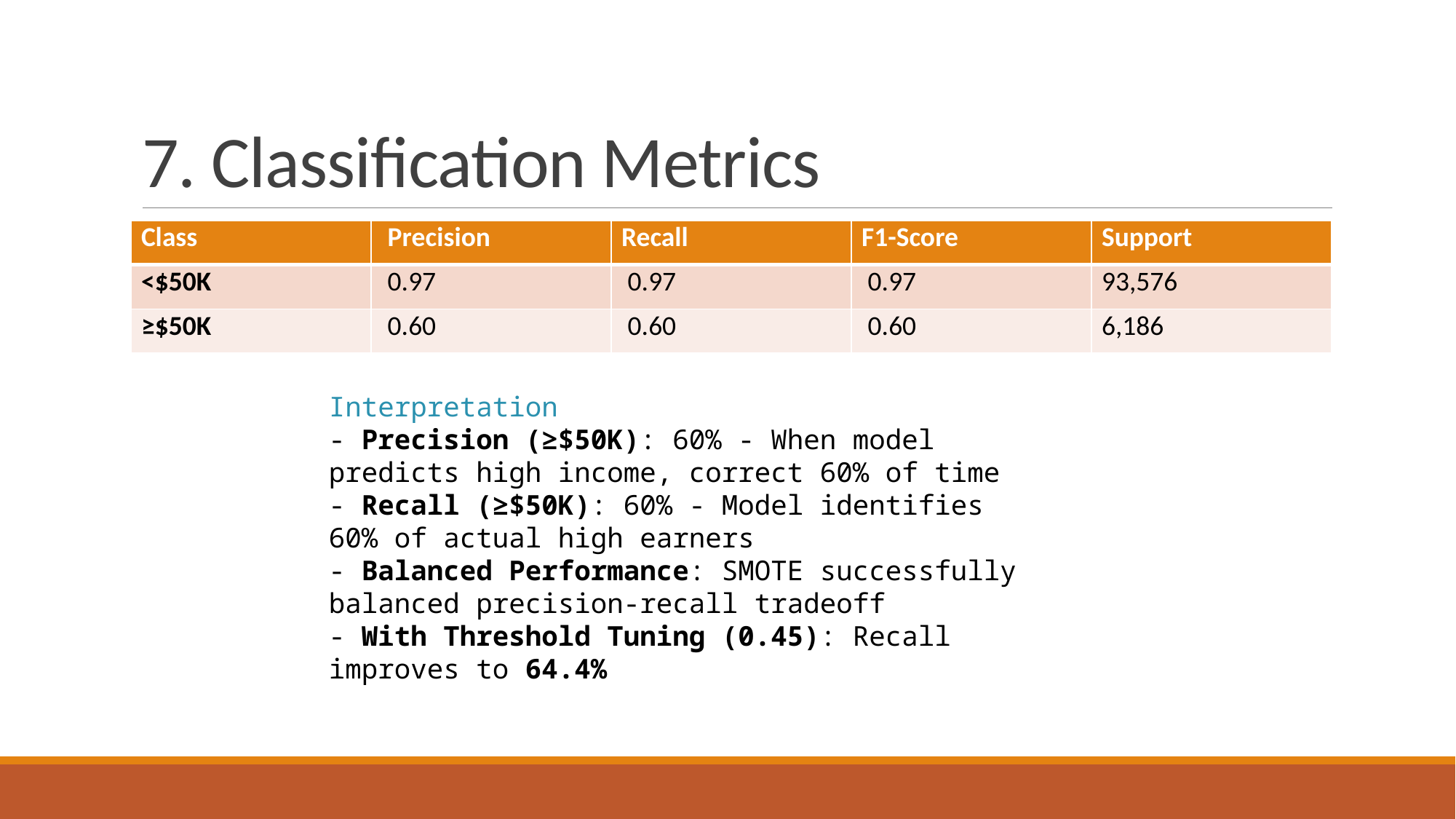

# 7. Classification Metrics
| Class | Precision | Recall | F1-Score | Support |
| --- | --- | --- | --- | --- |
| <$50K | 0.97 | 0.97 | 0.97 | 93,576 |
| ≥$50K | 0.60 | 0.60 | 0.60 | 6,186 |
Interpretation
- Precision (≥$50K): 60% - When model predicts high income, correct 60% of time
- Recall (≥$50K): 60% - Model identifies 60% of actual high earners
- Balanced Performance: SMOTE successfully balanced precision-recall tradeoff
- With Threshold Tuning (0.45): Recall improves to 64.4%